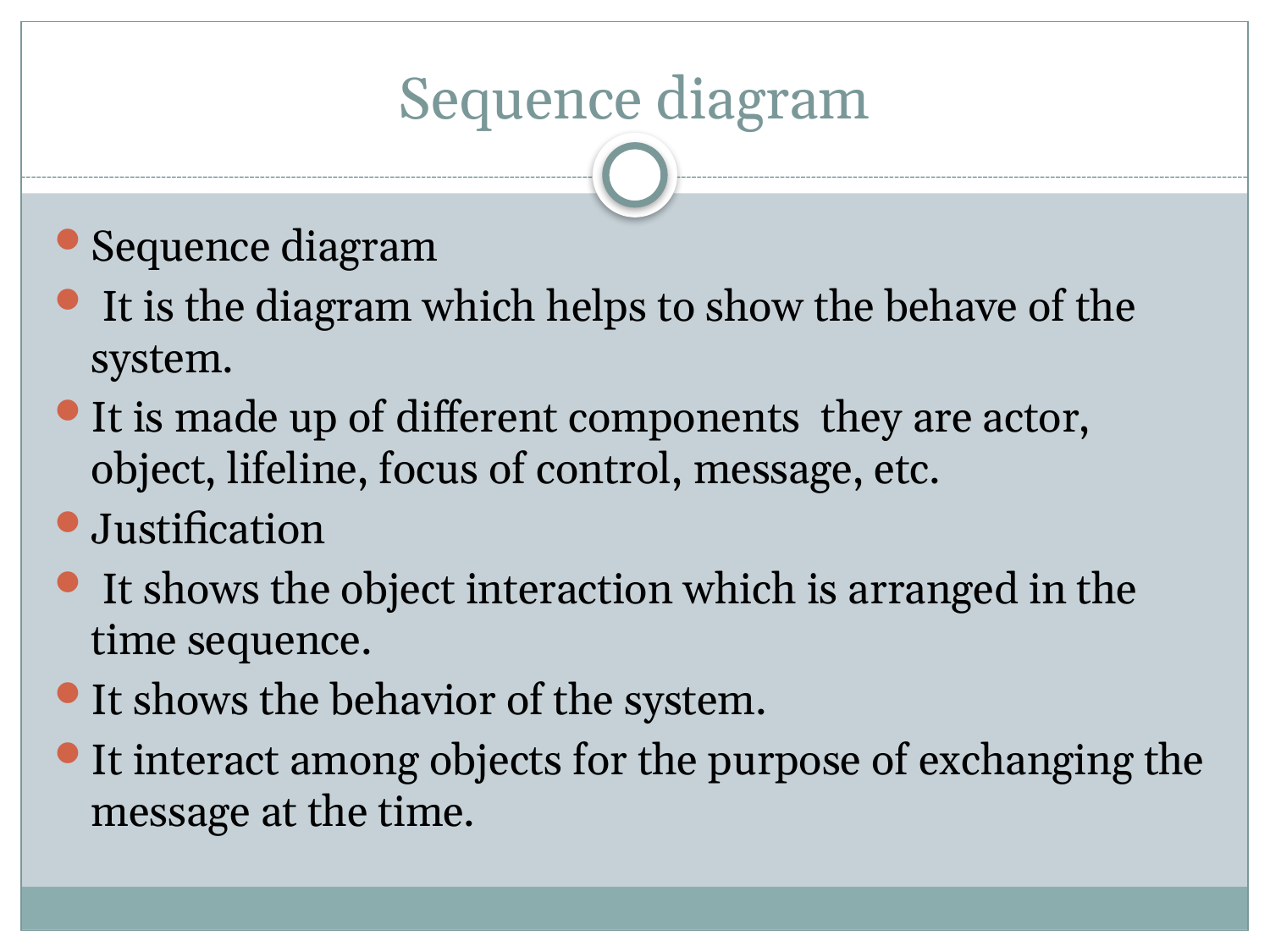

# Sequence diagram
Sequence diagram
 It is the diagram which helps to show the behave of the system.
It is made up of different components  they are actor, object, lifeline, focus of control, message, etc.
Justification
 It shows the object interaction which is arranged in the time sequence.
It shows the behavior of the system.
It interact among objects for the purpose of exchanging the message at the time.